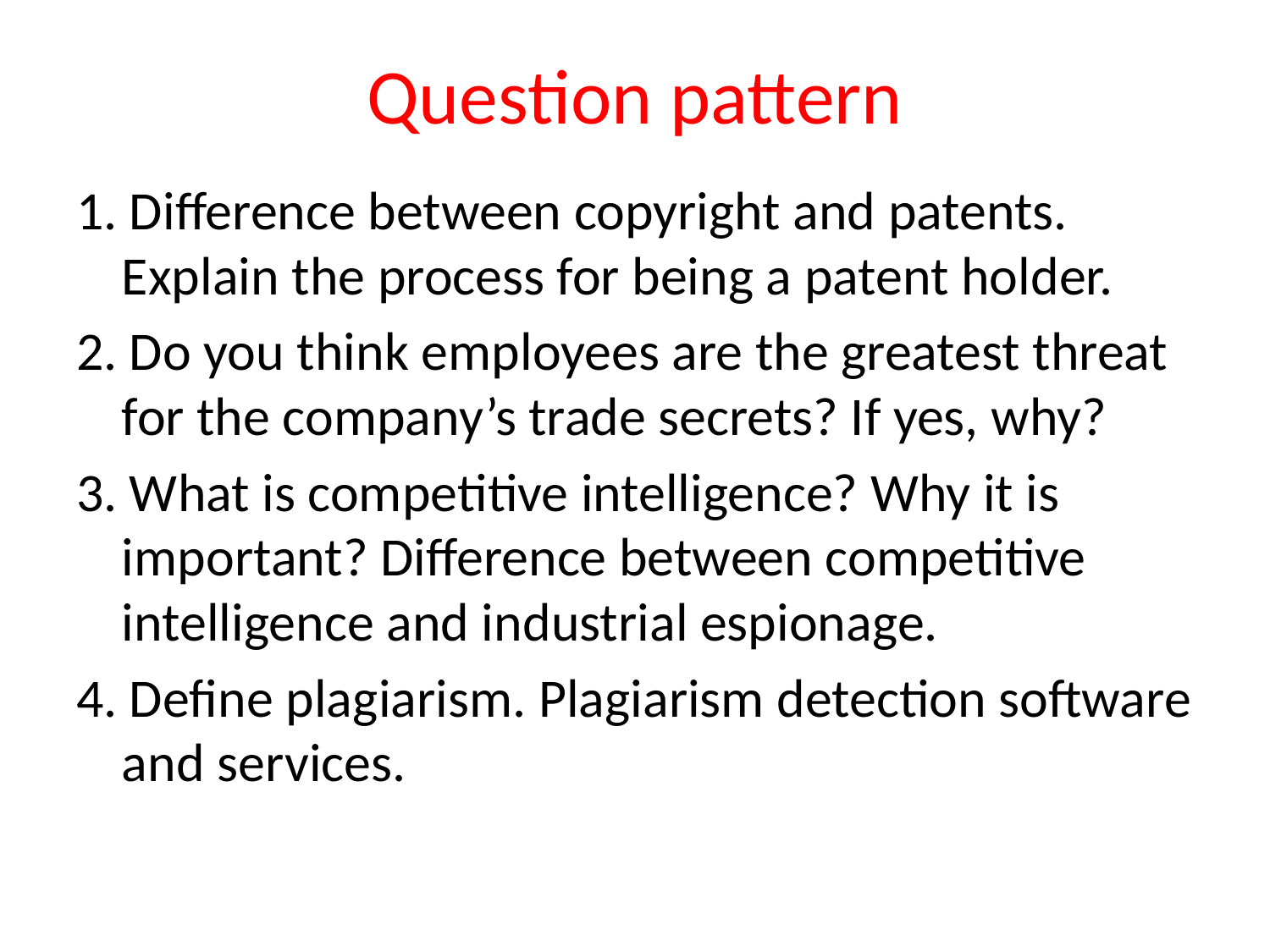

# Question pattern
1. Difference between copyright and patents. Explain the process for being a patent holder.
2. Do you think employees are the greatest threat for the company’s trade secrets? If yes, why?
3. What is competitive intelligence? Why it is important? Difference between competitive intelligence and industrial espionage.
4. Define plagiarism. Plagiarism detection software and services.